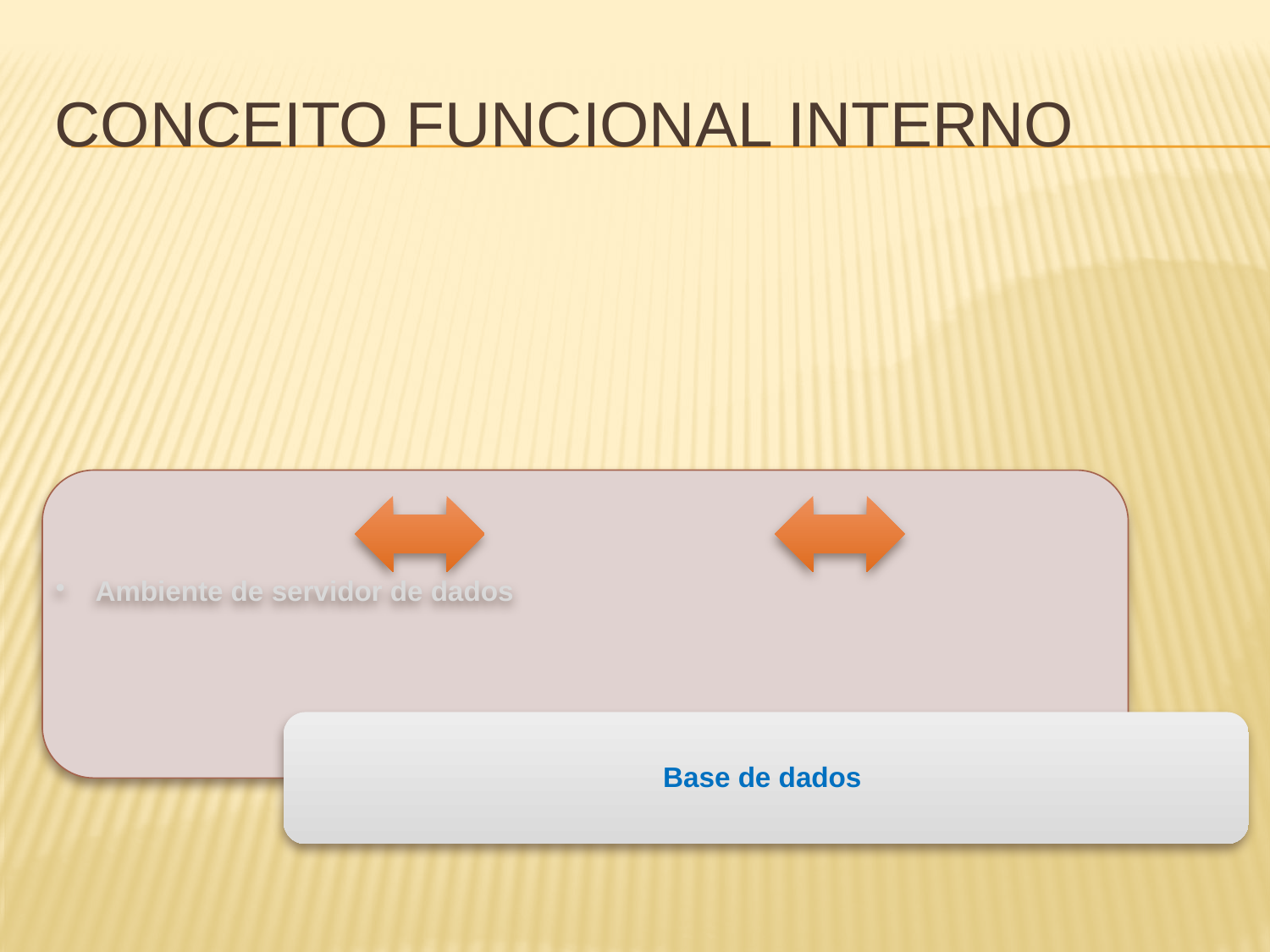

# Conceito funcional interno
Base de dados
Ambiente de servidor de dados